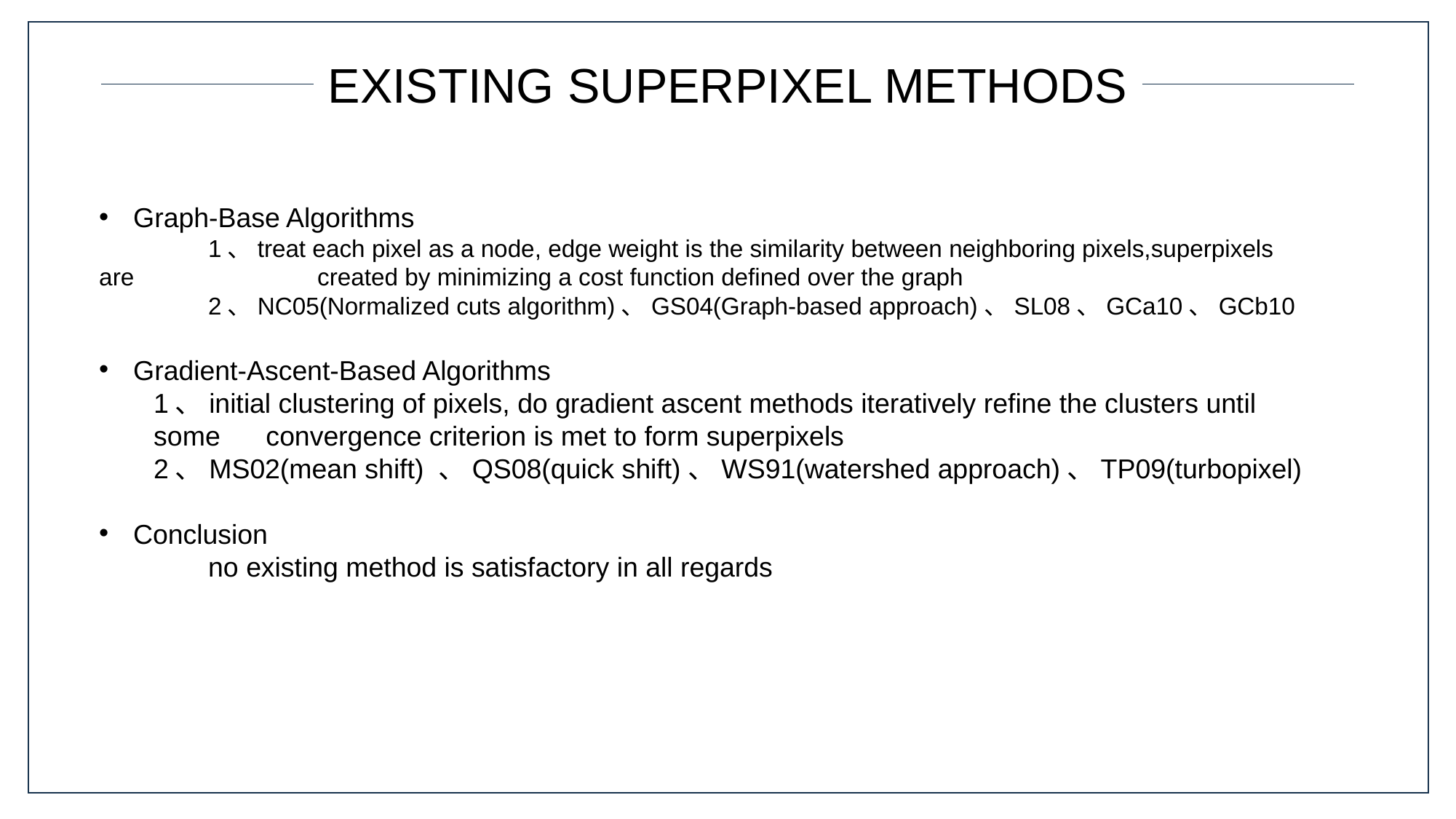

EXISTING SUPERPIXEL METHODS

Graph-Base Algorithms
	1、treat each pixel as a node, edge weight is the similarity between neighboring pixels,superpixels are 		created by minimizing a cost function defined over the graph
	2、NC05(Normalized cuts algorithm)、GS04(Graph-based approach)、SL08、GCa10、GCb10
Gradient-Ascent-Based Algorithms
1、initial clustering of pixels, do gradient ascent methods iteratively refine the clusters until some      convergence criterion is met to form superpixels
2、MS02(mean shift) 、QS08(quick shift)、WS91(watershed approach)、TP09(turbopixel)
Conclusion
	no existing method is satisfactory in all regards